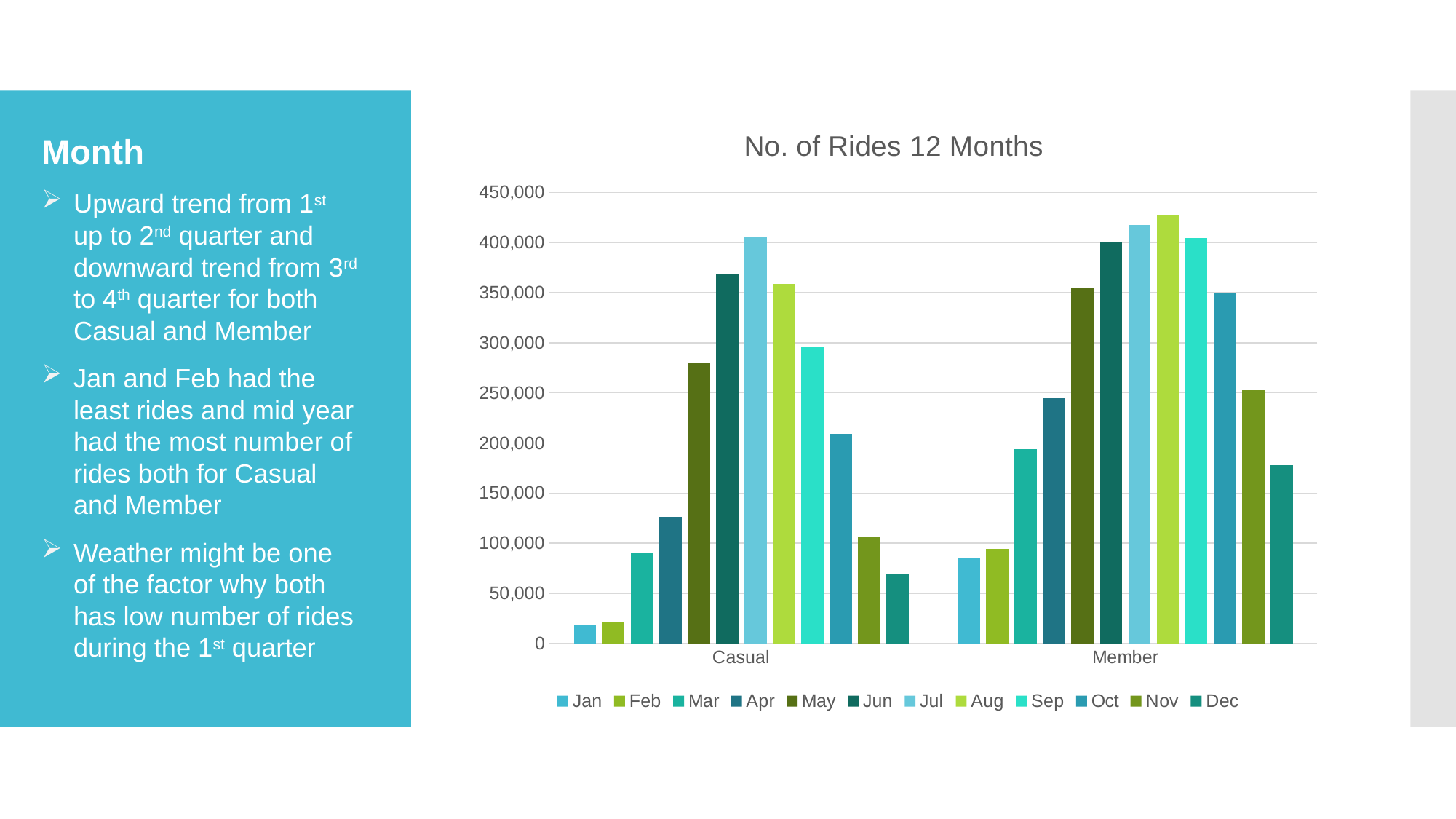

### Chart: No. of Rides 12 Months

| Category | Jan | Feb | Mar | Apr | May | Jun | Jul | Aug | Sep | Oct | Nov | Dec |
|---|---|---|---|---|---|---|---|---|---|---|---|---|
| Casual | 18453.0 | 21352.0 | 89653.0 | 126140.0 | 279828.0 | 368806.0 | 405856.0 | 358646.0 | 296484.0 | 208848.0 | 106749.0 | 69603.0 |
| Member | 85229.0 | 94169.0 | 194125.0 | 244806.0 | 354367.0 | 400148.0 | 417426.0 | 427000.0 | 404636.0 | 349693.0 | 252991.0 | 177780.0 |
Month
Upward trend from 1st up to 2nd quarter and downward trend from 3rd to 4th quarter for both Casual and Member
Jan and Feb had the least rides and mid year had the most number of rides both for Casual and Member
Weather might be one of the factor why both has low number of rides during the 1st quarter